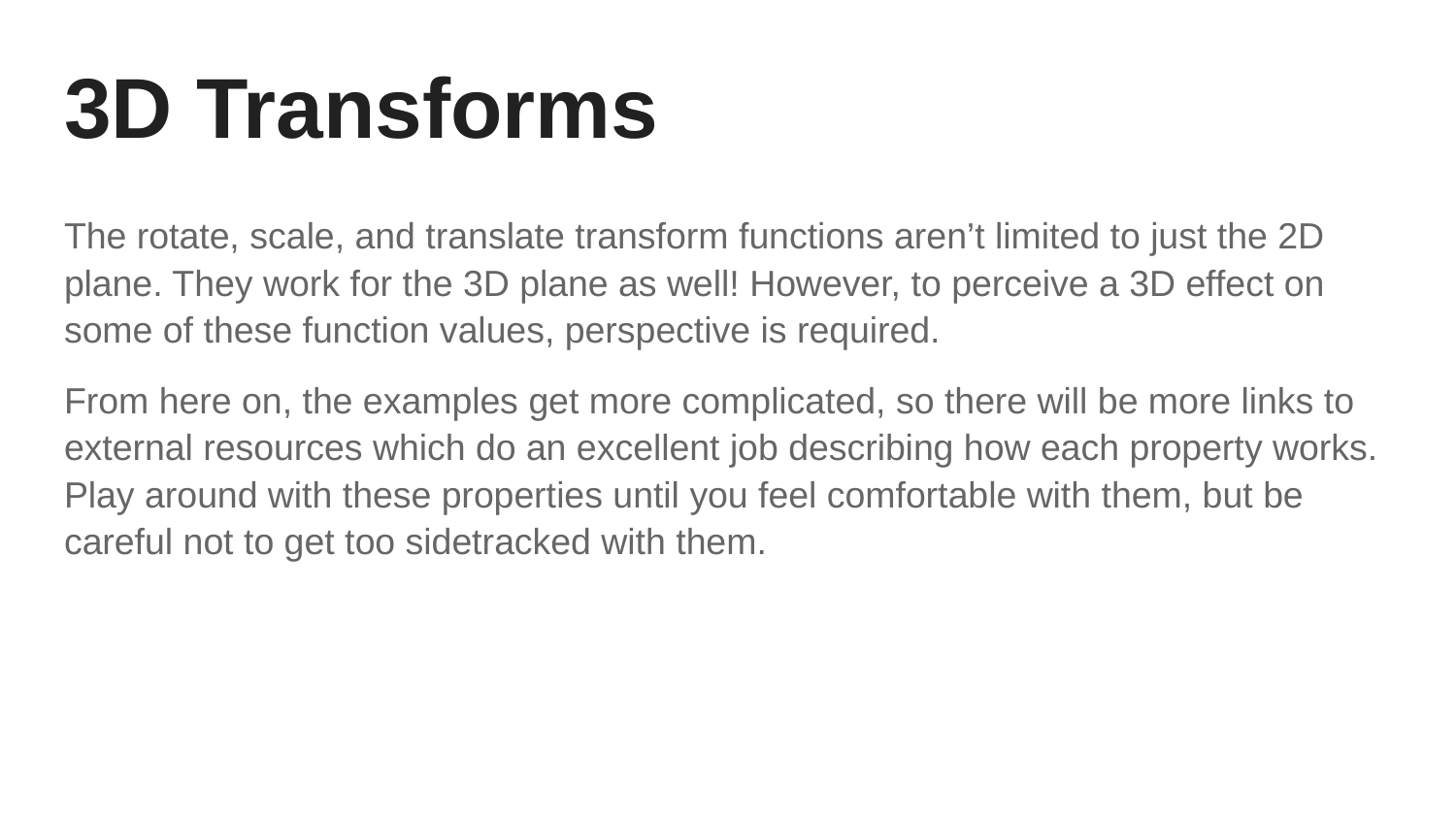

# 3D Transforms
The rotate, scale, and translate transform functions aren’t limited to just the 2D plane. They work for the 3D plane as well! However, to perceive a 3D effect on some of these function values, perspective is required.
From here on, the examples get more complicated, so there will be more links to external resources which do an excellent job describing how each property works. Play around with these properties until you feel comfortable with them, but be careful not to get too sidetracked with them.